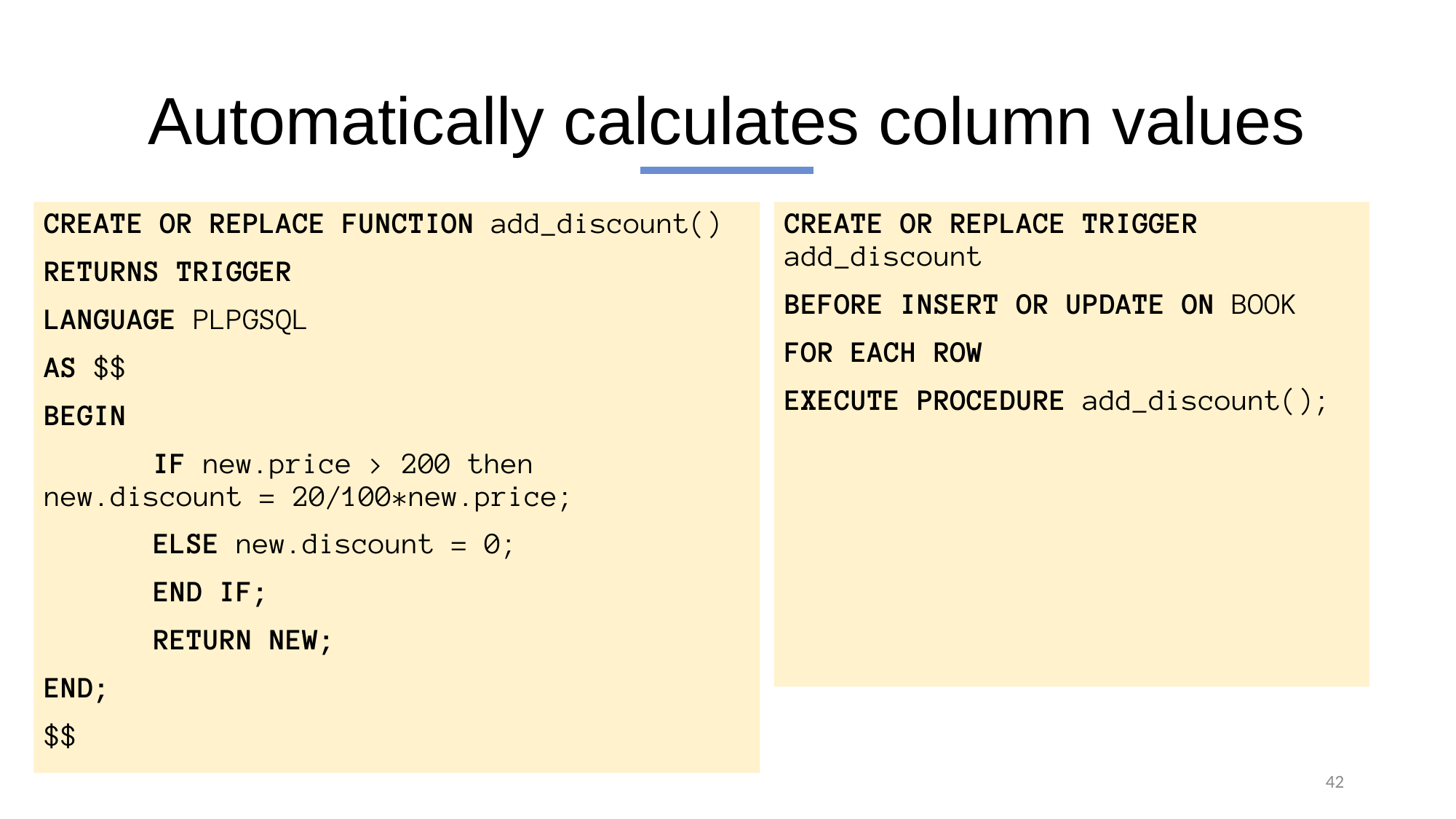

Automatically calculates column values
CREATE OR REPLACE FUNCTION add_discount()
RETURNS TRIGGER
LANGUAGE PLPGSQL
AS $$
BEGIN
	IF new.price > 200 then new.discount = 20/100*new.price;
	ELSE new.discount = 0;
	END IF;
	RETURN NEW;
END;
$$
CREATE OR REPLACE TRIGGER add_discount
BEFORE INSERT OR UPDATE ON BOOK
FOR EACH ROW
EXECUTE PROCEDURE add_discount();
42